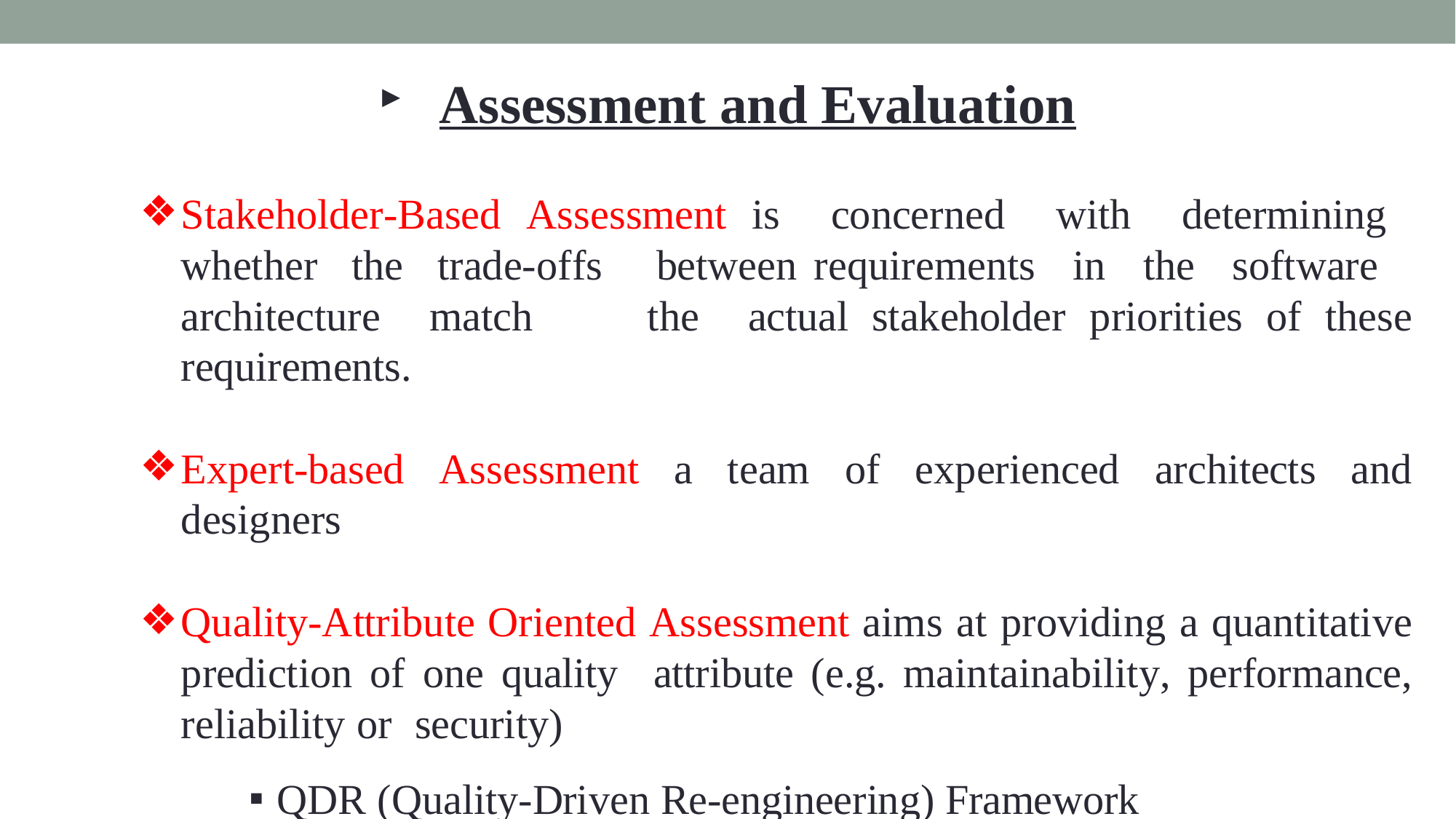

Assessment and Evaluation
Stakeholder-Based Assessment is  concerned  with  determining  whether  the  trade-offs   between requirements  in  the  software   architecture  match     the  actual stakeholder priorities of these requirements.

Expert-based Assessment a team of experienced architects and designers

Quality-Attribute Oriented Assessment aims at providing a quantitative prediction of one quality  attribute (e.g. maintainability, performance, reliability or  security)
QDR (Quality-Driven Re-engineering) Framework